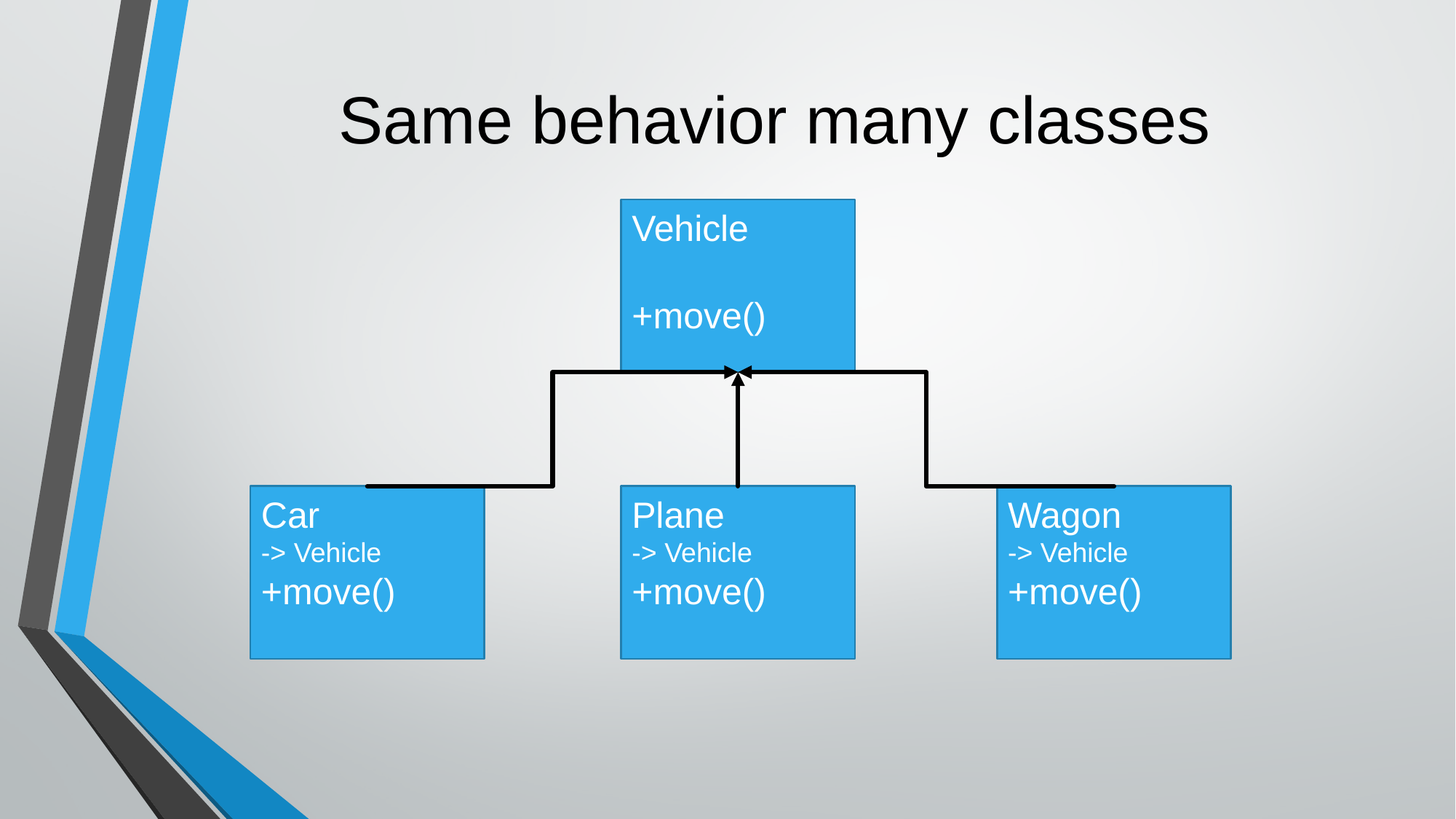

# Same behavior many classes

Vehicle

+move()
Plane
-> Vehicle
+move()
Car
-> Vehicle
+move()
Wagon
-> Vehicle
+move()